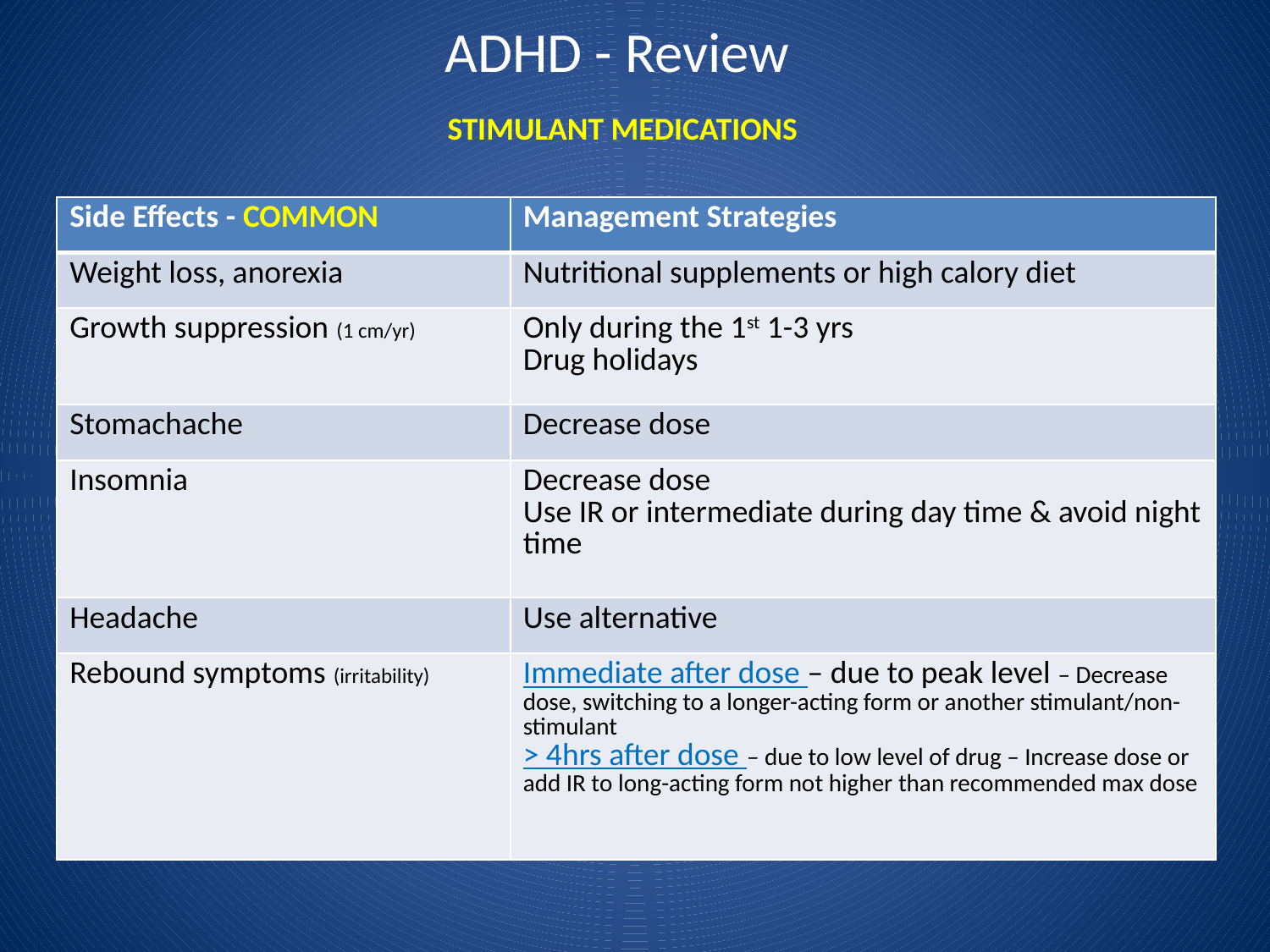

# ADHD - Review
STIMULANT MEDICATIONS
| Side Effects - COMMON | Management Strategies |
| --- | --- |
| Weight loss, anorexia | Nutritional supplements or high calory diet |
| Growth suppression (1 cm/yr) | Only during the 1st 1-3 yrs Drug holidays |
| Stomachache | Decrease dose |
| Insomnia | Decrease dose Use IR or intermediate during day time & avoid night time |
| Headache | Use alternative |
| Rebound symptoms (irritability) | Immediate after dose – due to peak level – Decrease dose, switching to a longer-acting form or another stimulant/non-stimulant > 4hrs after dose – due to low level of drug – Increase dose or add IR to long-acting form not higher than recommended max dose |